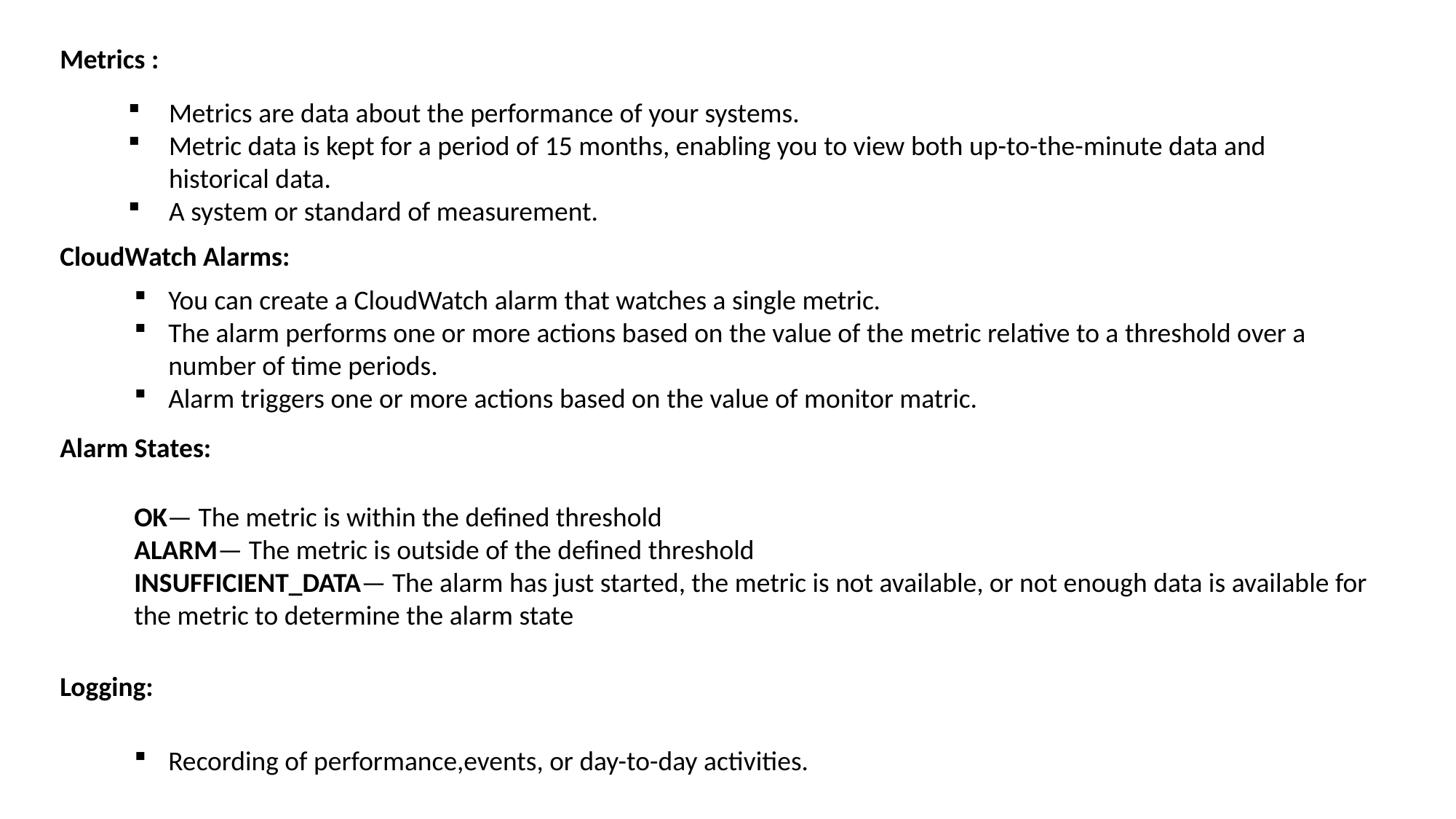

Metrics :
Metrics are data about the performance of your systems.
Metric data is kept for a period of 15 months, enabling you to view both up-to-the-minute data and historical data.
A system or standard of measurement.
CloudWatch Alarms:
You can create a CloudWatch alarm that watches a single metric.
The alarm performs one or more actions based on the value of the metric relative to a threshold over a number of time periods.
Alarm triggers one or more actions based on the value of monitor matric.
Alarm States:
OK— The metric is within the defined threshold
ALARM— The metric is outside of the defined threshold
INSUFFICIENT_DATA— The alarm has just started, the metric is not available, or not enough data is available for the metric to determine the alarm state
Logging:
Recording of performance,events, or day-to-day activities.